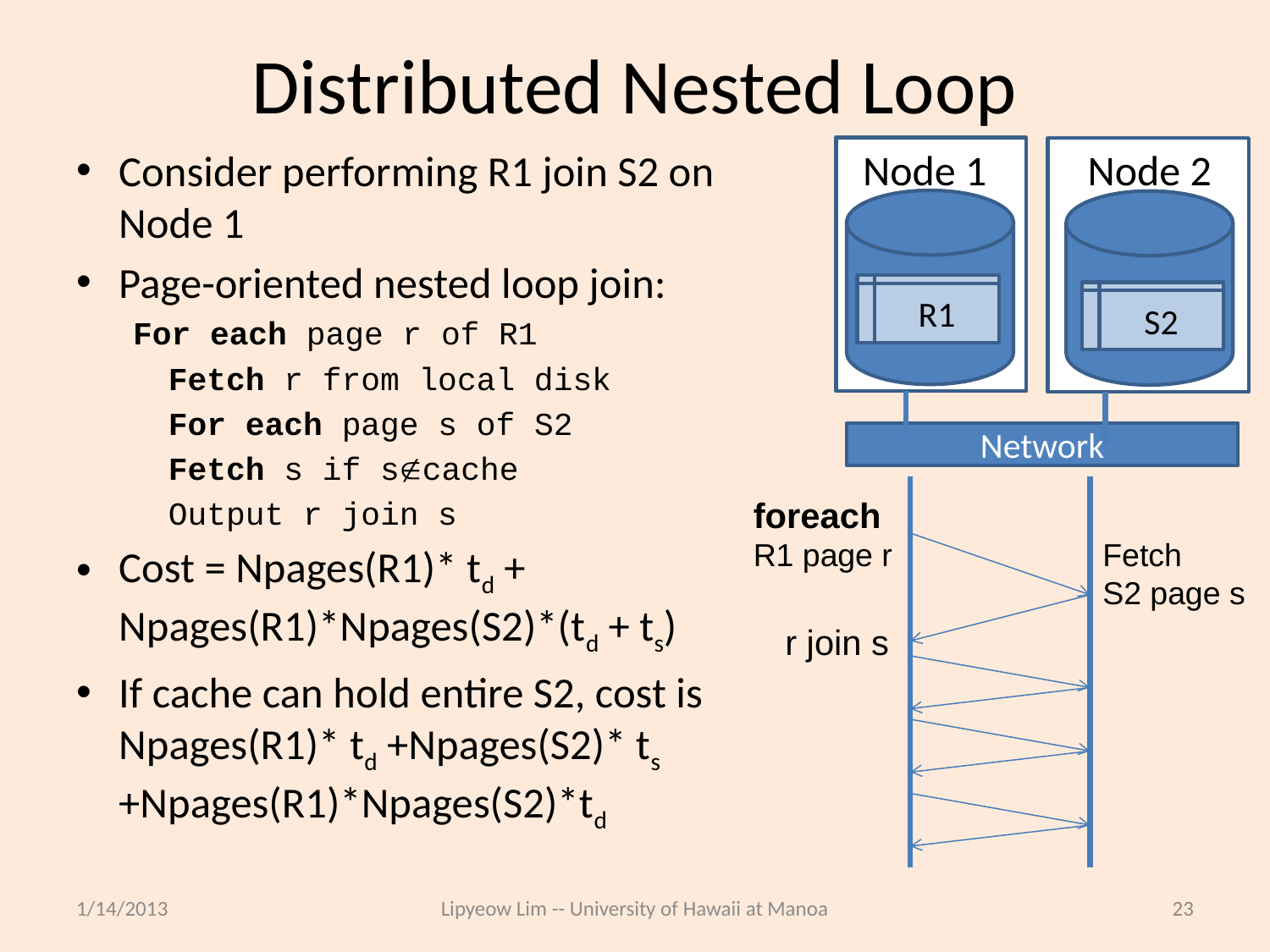

# Distributed Nested Loop
Consider performing R1 join S2 on Node 1
Page-oriented nested loop join:
For each page r of R1
	Fetch r from local disk
	For each page s of S2
		Fetch s if s∉cache
		Output r join s
Cost = Npages(R1)* td + Npages(R1)*Npages(S2)*(td + ts)
If cache can hold entire S2, cost is Npages(R1)* td +Npages(S2)* ts +Npages(R1)*Npages(S2)*td

Node 1

R1
Node 2

S2
Network
foreach
R1 page r
Fetch
S2 page s

r join s
1/14/2013
Lipyeow Lim -- University of Hawaii at Manoa
23